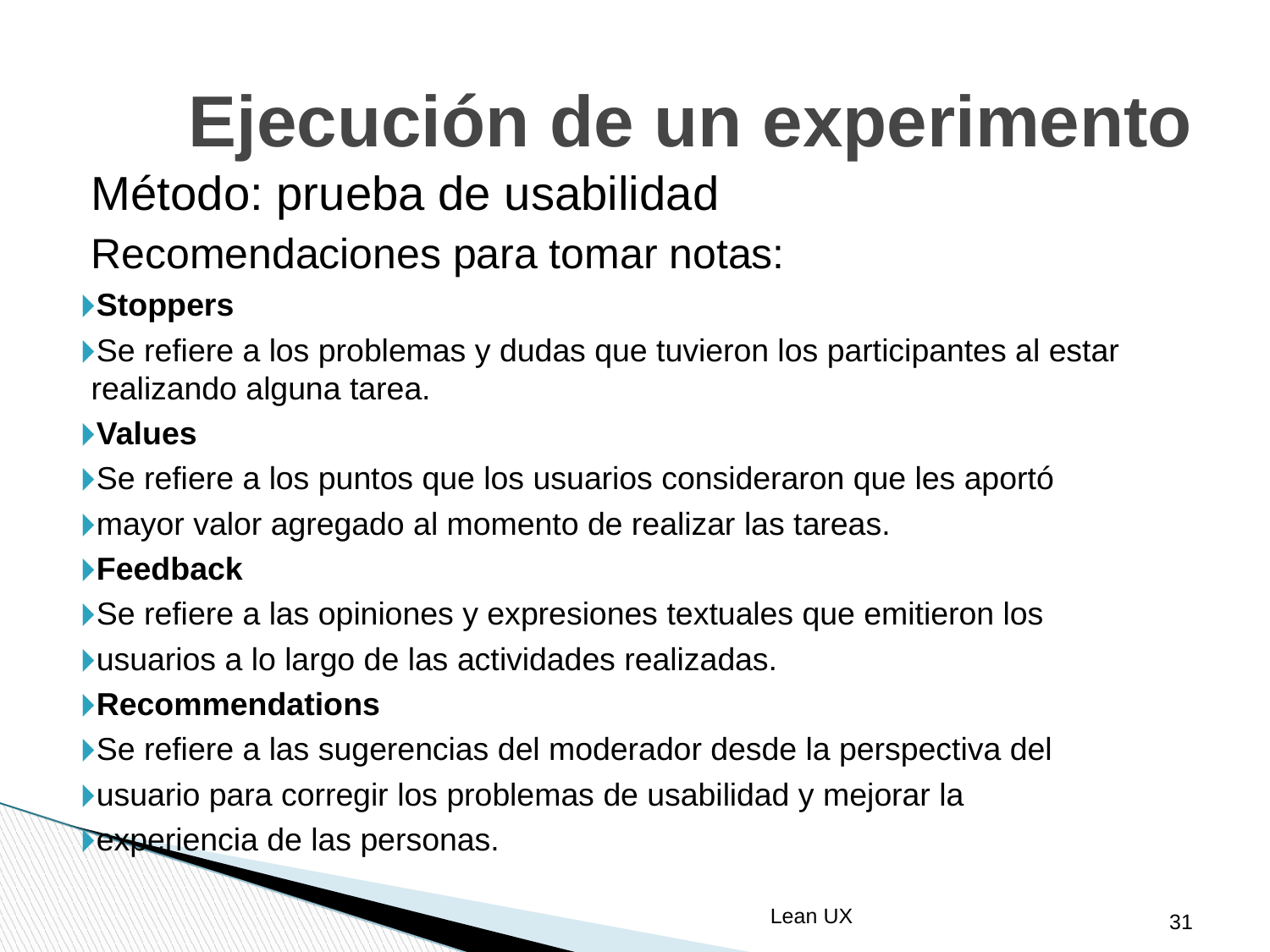

Ejecución de un experimento
Método: prueba de usabilidad
Recomendaciones para tomar notas:
Stoppers
Se refiere a los problemas y dudas que tuvieron los participantes al estar realizando alguna tarea.
Values
Se refiere a los puntos que los usuarios consideraron que les aportó
mayor valor agregado al momento de realizar las tareas.
Feedback
Se refiere a las opiniones y expresiones textuales que emitieron los
usuarios a lo largo de las actividades realizadas.
Recommendations
Se refiere a las sugerencias del moderador desde la perspectiva del
usuario para corregir los problemas de usabilidad y mejorar la
experiencia de las personas.
31
Lean UX